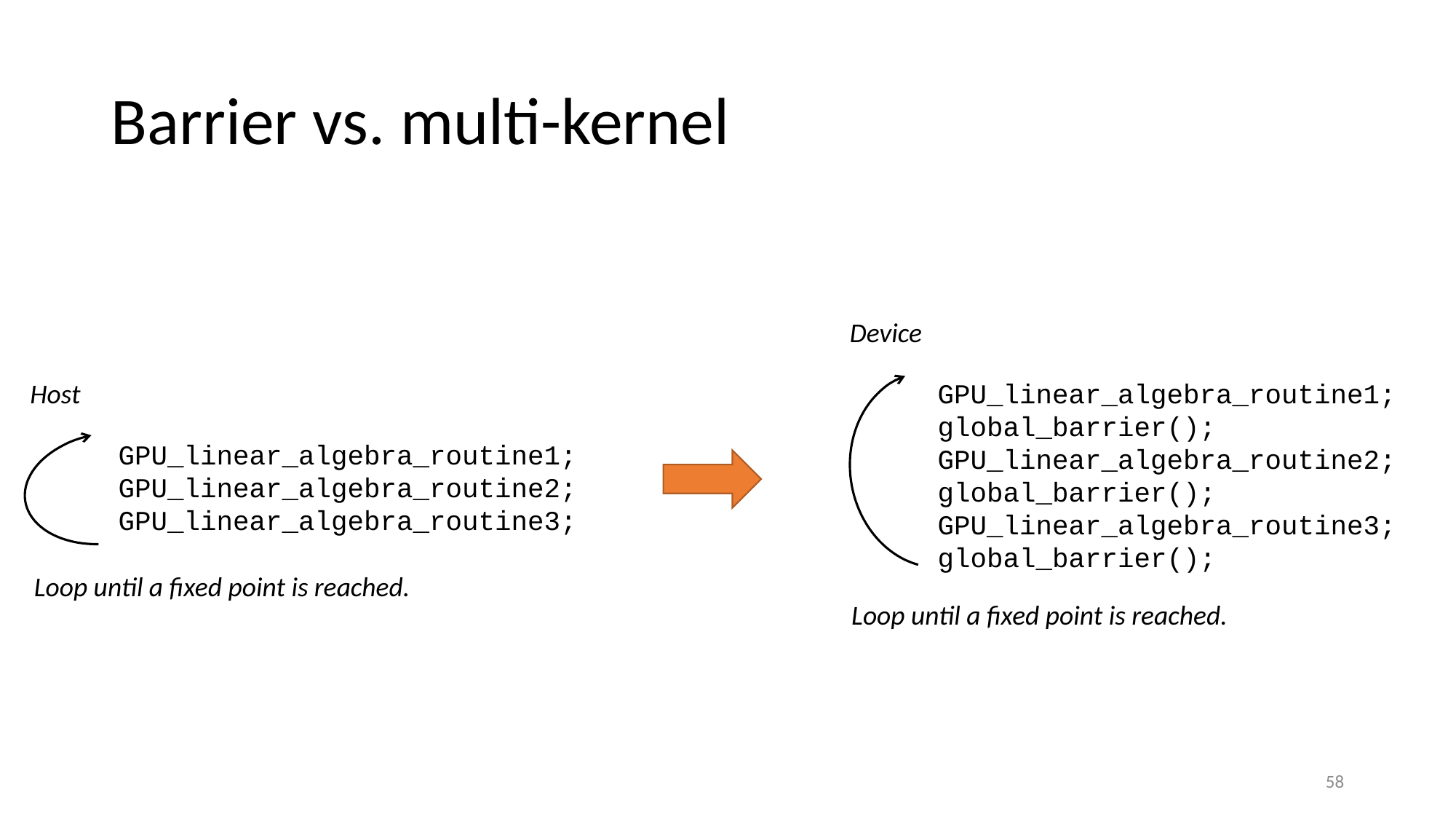

# Barrier vs. multi-kernel
Device
Host
GPU_linear_algebra_routine1;
global_barrier();
GPU_linear_algebra_routine2;
global_barrier();
GPU_linear_algebra_routine3;
global_barrier();

GPU_linear_algebra_routine1;
GPU_linear_algebra_routine2;
GPU_linear_algebra_routine3;

Loop until a fixed point is reached.
Loop until a fixed point is reached.
58